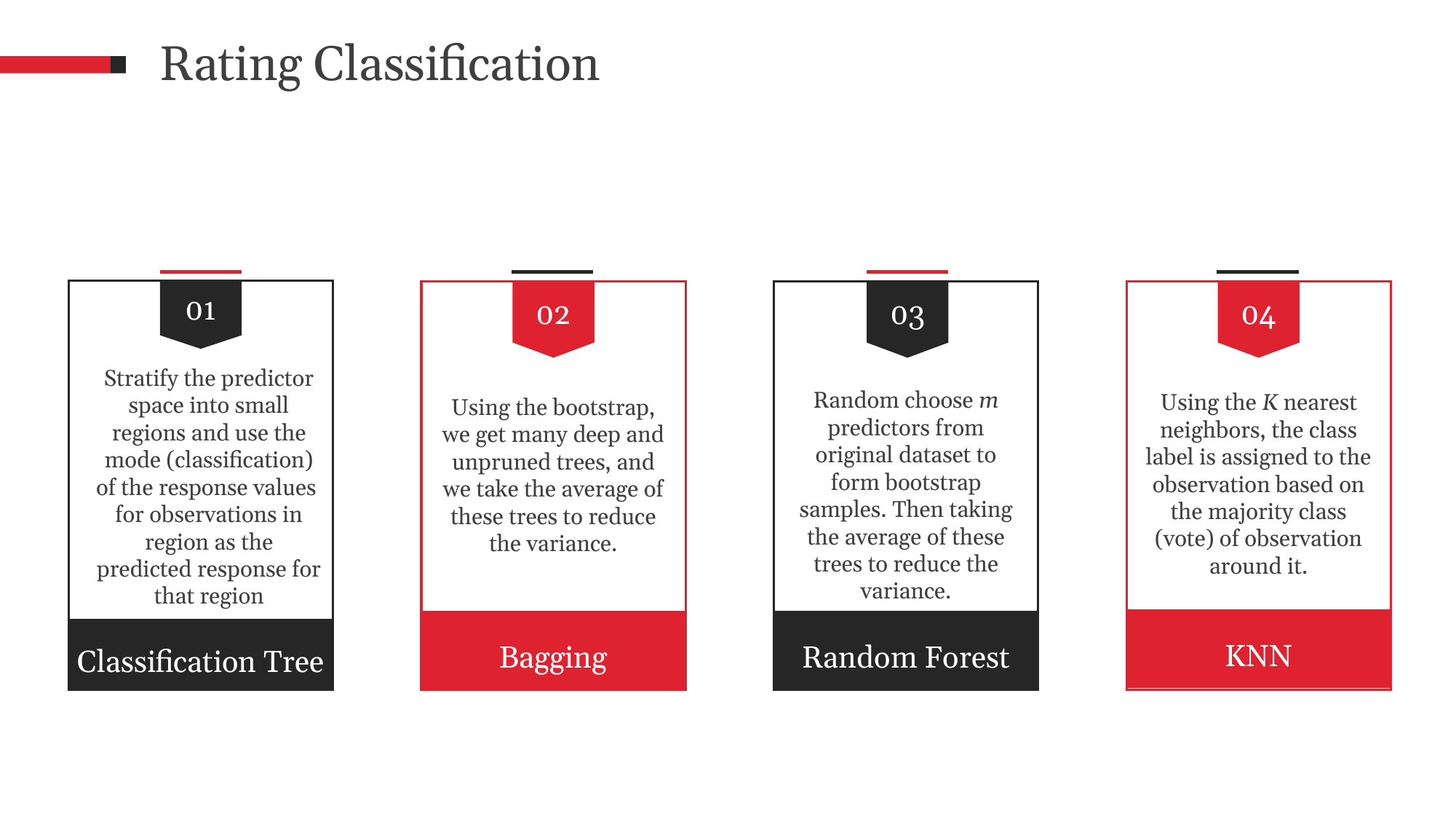

Rating Classification

01
Stratify the predictor space into small regions and use the mode (classification) of the response values  for observations in region as the predicted response for that region

Classification Tree
02
Using the bootstrap, we get many deep and unpruned trees, and we take the average of these trees to reduce the variance.

Bagging
04
Using the K nearest neighbors, the class label is assigned to the observation based on the majority class (vote) of observation around it.

KNN
03
Random choose m predictors from original dataset to form bootstrap samples. Then taking the average of these trees to reduce the variance.

Random Forest